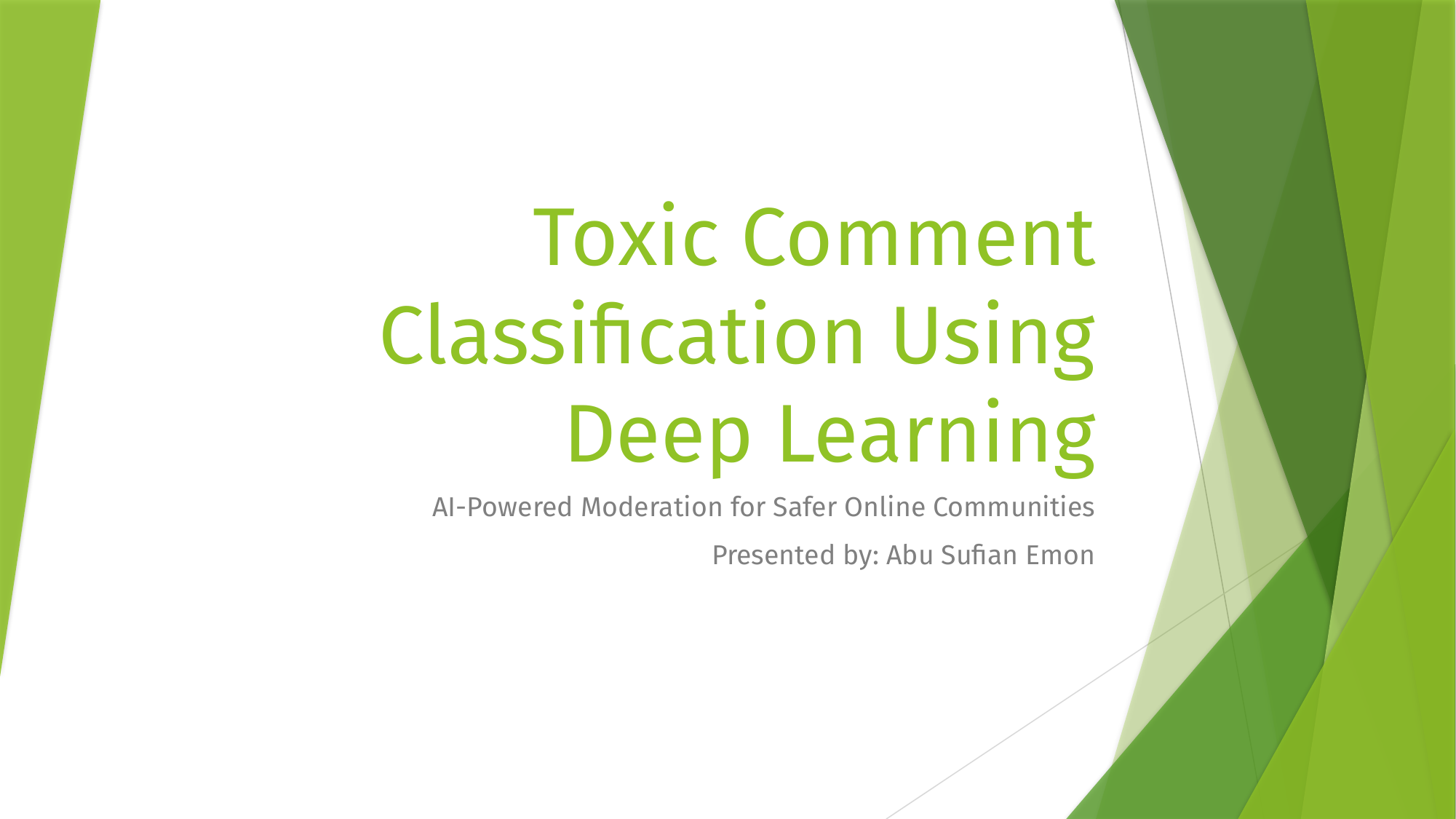

# Toxic Comment Classification Using Deep Learning
AI-Powered Moderation for Safer Online Communities
Presented by: Abu Sufian Emon